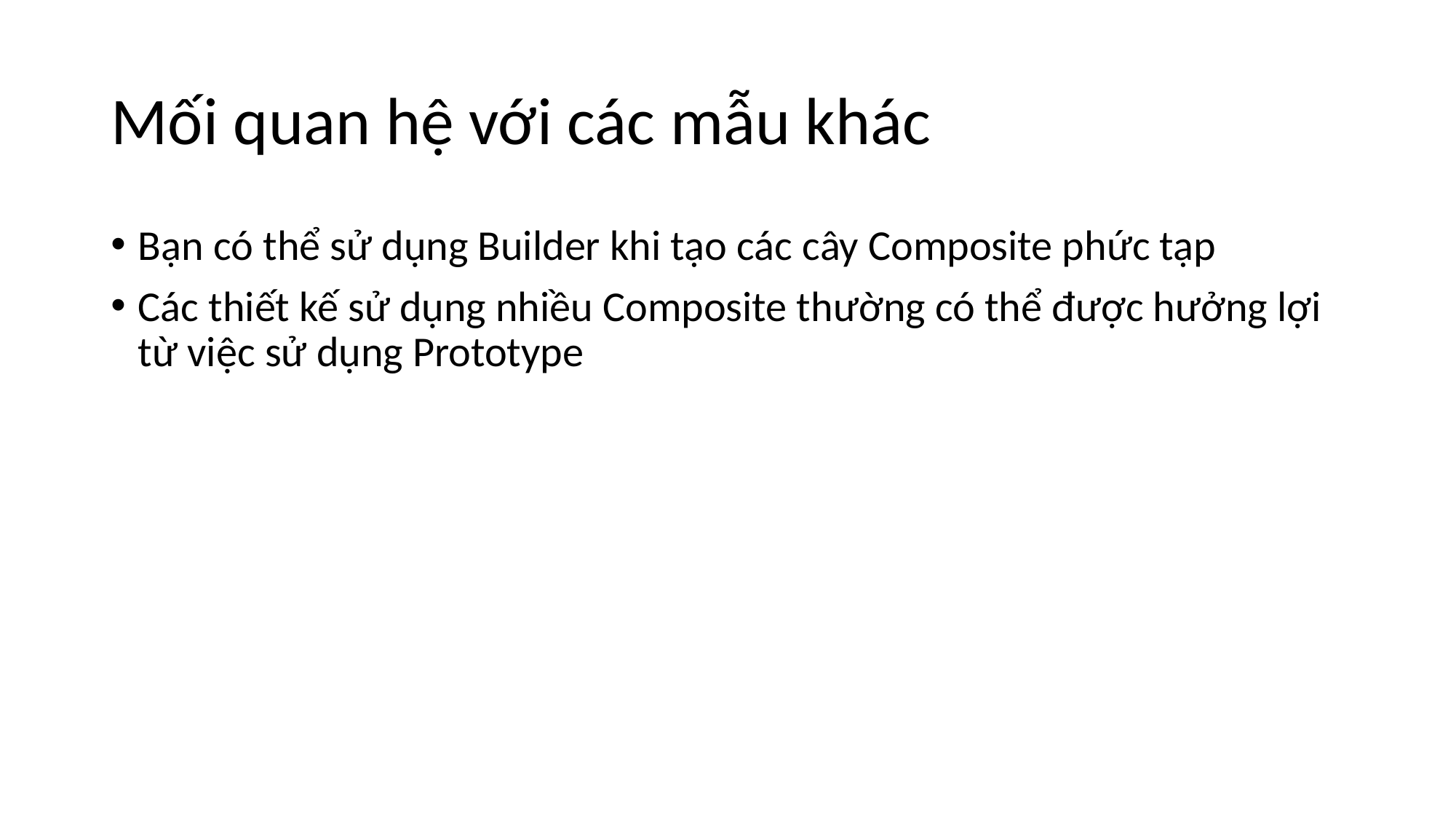

# Mối quan hệ với các mẫu khác
Bạn có thể sử dụng Builder khi tạo các cây Composite phức tạp
Các thiết kế sử dụng nhiều Composite thường có thể được hưởng lợi từ việc sử dụng Prototype